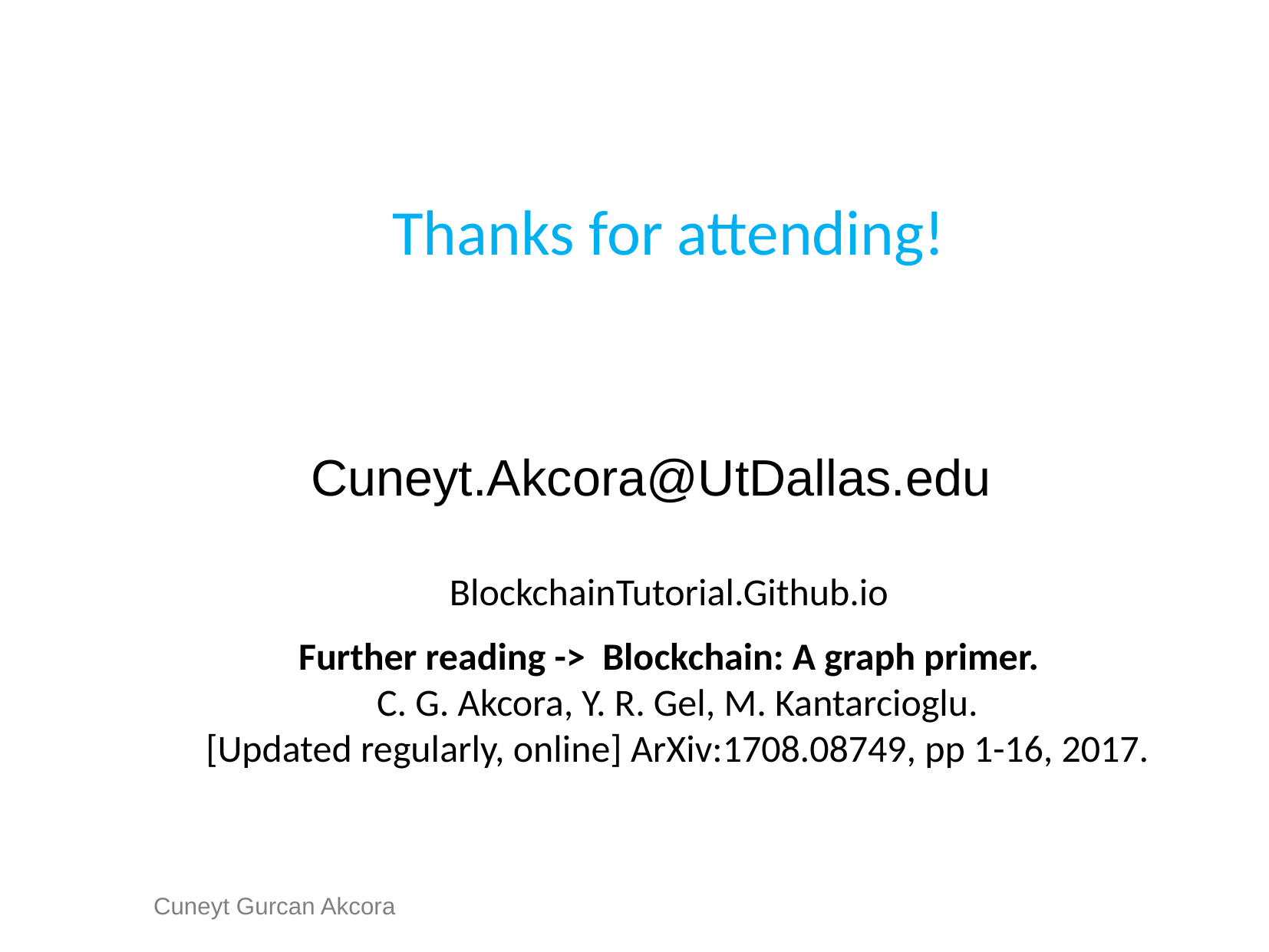

Thanks for attending!
Cuneyt.Akcora@UtDallas.edu
BlockchainTutorial.Github.io
Further reading ->  Blockchain: A graph primer.
  C. G. Akcora, Y. R. Gel, M. Kantarcioglu.
  [Updated regularly, online] ArXiv:1708.08749, pp 1-16, 2017.